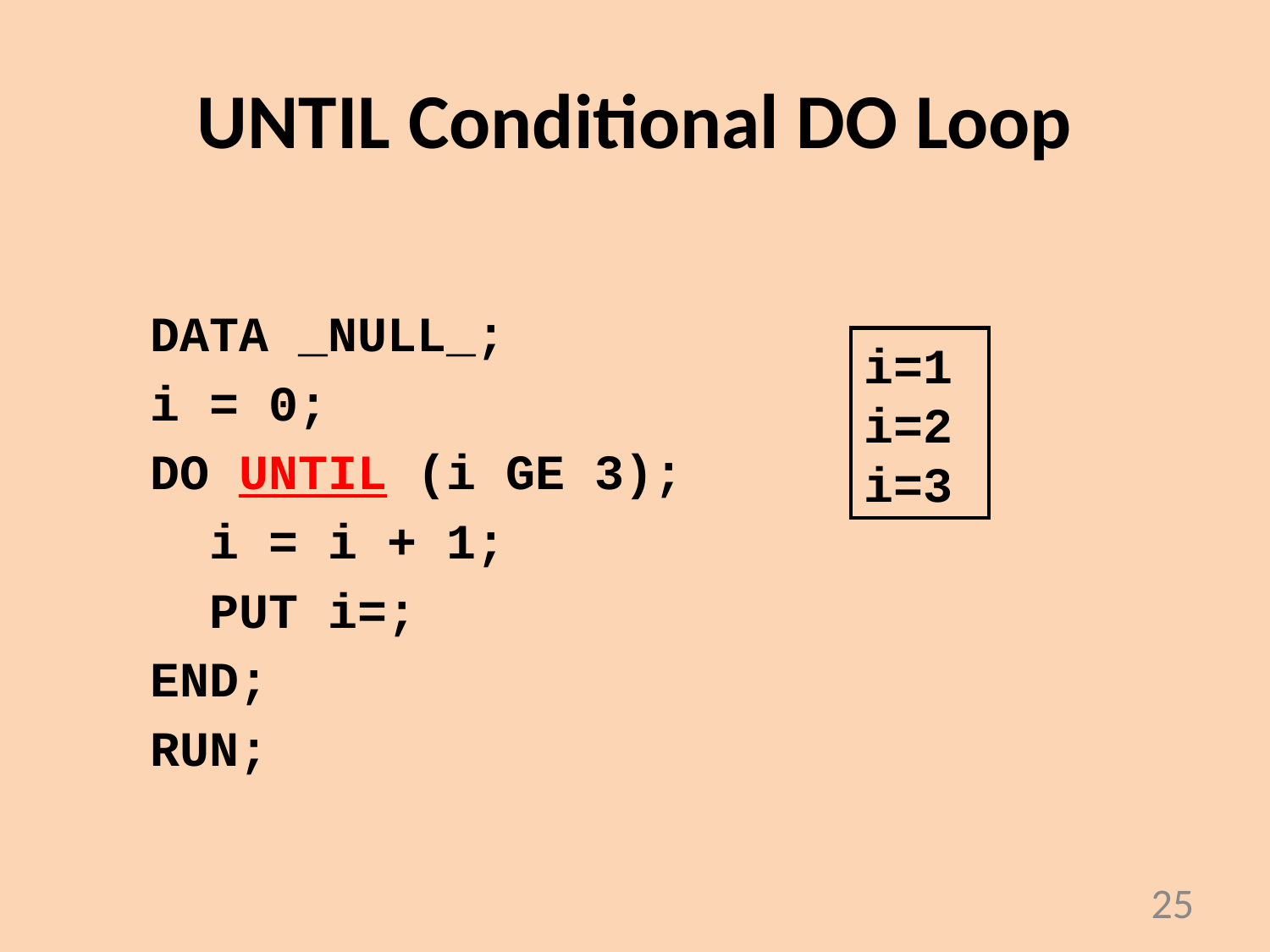

# UNTIL Conditional DO Loop
DATA _NULL_;
i = 0;
DO UNTIL (i GE 3);
  i = i + 1;
  PUT i=;
END;
RUN;
i=1
i=2
i=3
25